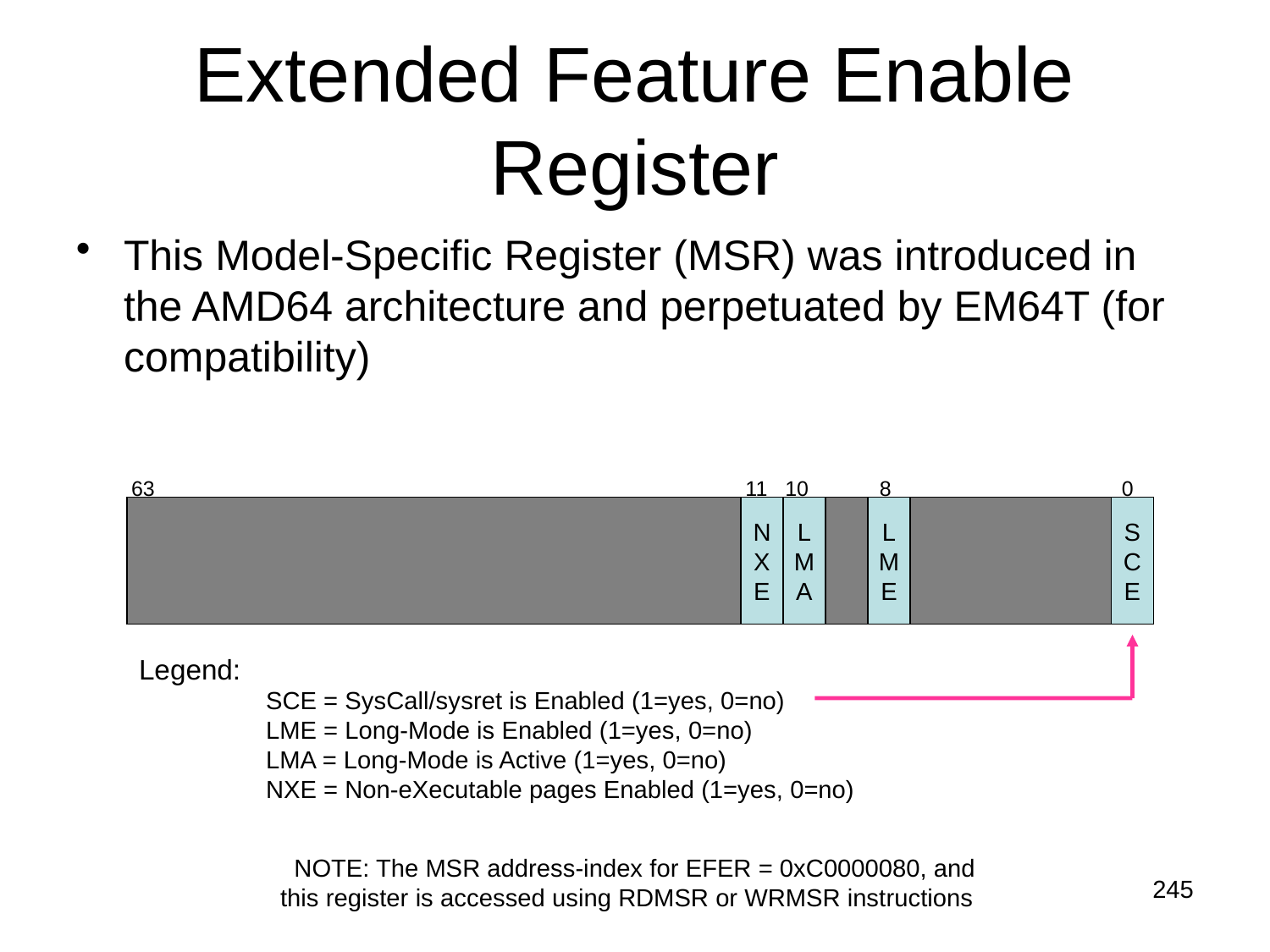

Extended Feature Enable Register
This Model-Specific Register (MSR) was introduced in the AMD64 architecture and perpetuated by EM64T (for compatibility)
63                                                                                                    11   10            8                                       0

N
X
E
L
M
A
L
M
E
S
C
E

Legend:
	SCE = SysCall/sysret is Enabled (1=yes, 0=no)
	LME = Long-Mode is Enabled (1=yes, 0=no)
	LMA = Long-Mode is Active (1=yes, 0=no)
	NXE = Non-eXecutable pages Enabled (1=yes, 0=no)

   NOTE: The MSR address-index for EFER = 0xC0000080, and
 this register is accessed using RDMSR or WRMSR instructions
245